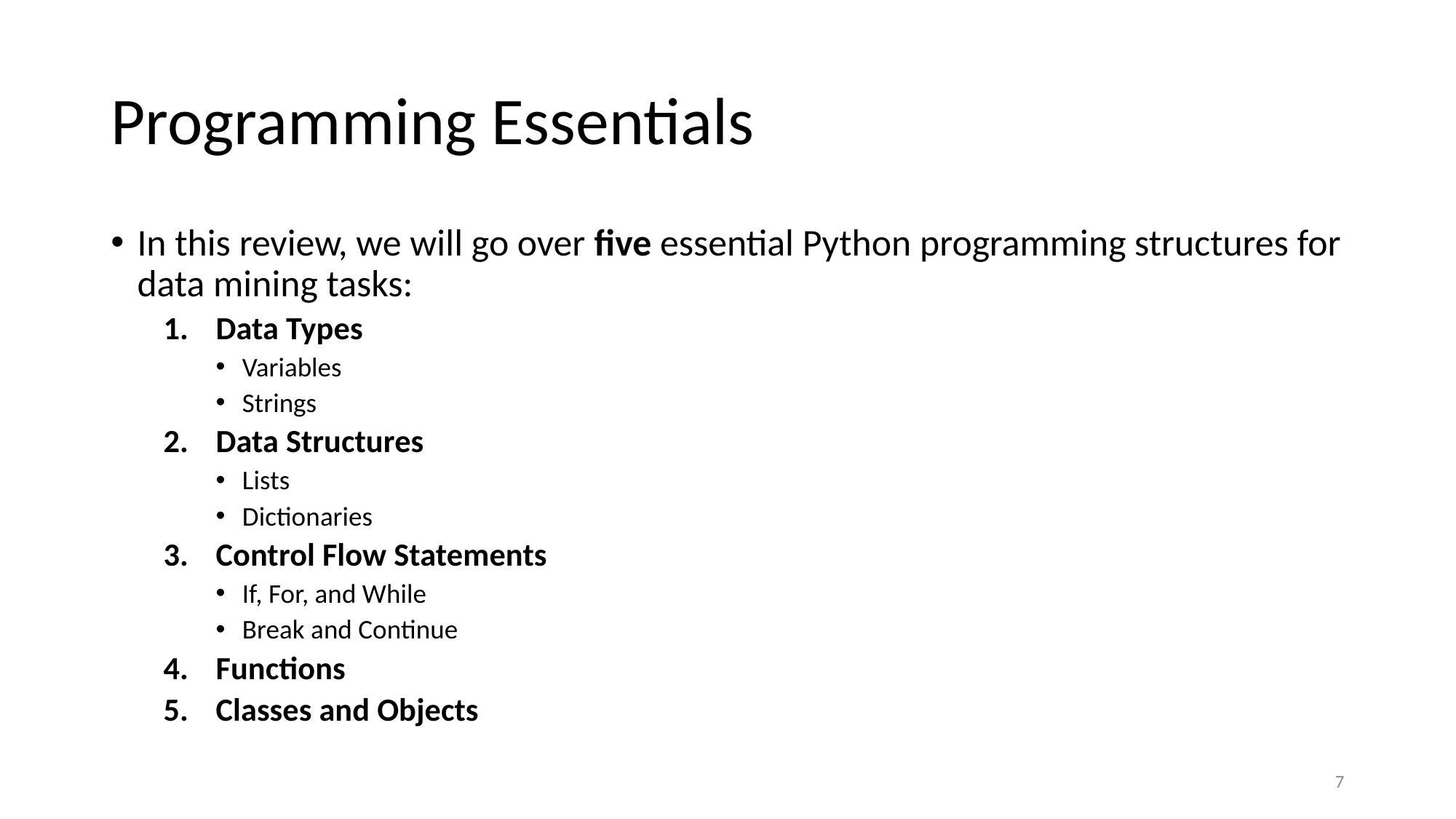

# Programming Essentials
In this review, we will go over five essential Python programming structures for data mining tasks:
Data Types
Variables
Strings
Data Structures
Lists
Dictionaries
Control Flow Statements
If, For, and While
Break and Continue
Functions
Classes and Objects

7